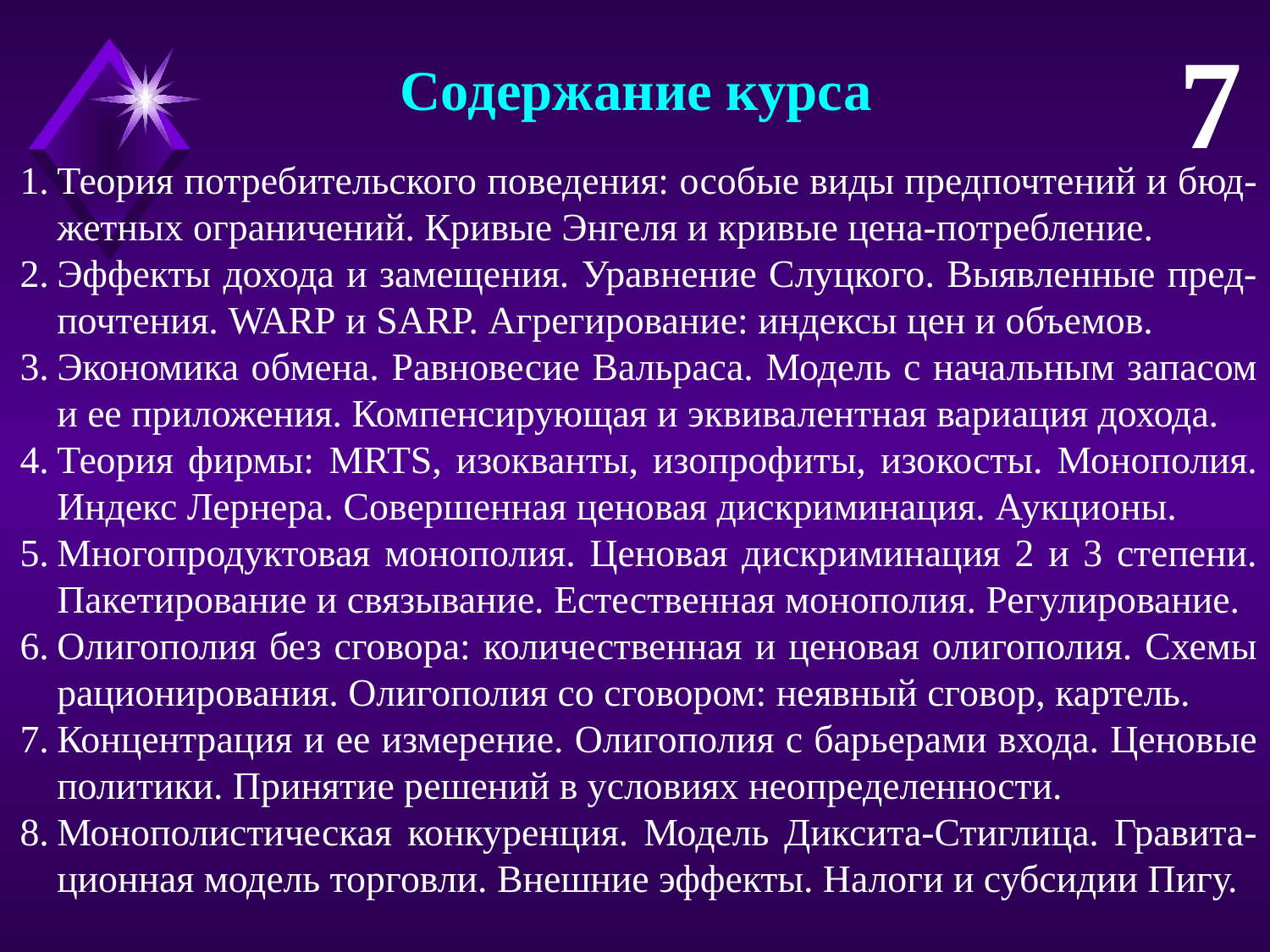

7
Содержание курса
Теория потребительского поведения: особые виды предпочтений и бюд-жетных ограничений. Кривые Энгеля и кривые цена-потребление.
Эффекты дохода и замещения. Уравнение Слуцкого. Выявленные пред-почтения. WARP и SARP. Агрегирование: индексы цен и объемов.
Экономика обмена. Равновесие Вальраса. Модель с начальным запасом и ее приложения. Компенсирующая и эквивалентная вариация дохода.
Теория фирмы: MRTS, изокванты, изопрофиты, изокосты. Монополия. Индекс Лернера. Совершенная ценовая дискриминация. Аукционы.
Многопродуктовая монополия. Ценовая дискриминация 2 и 3 степени. Пакетирование и связывание. Естественная монополия. Регулирование.
Олигополия без сговора: количественная и ценовая олигополия. Схемы рационирования. Олигополия со сговором: неявный сговор, картель.
Концентрация и ее измерение. Олигополия с барьерами входа. Ценовые политики. Принятие решений в условиях неопределенности.
Монополистическая конкуренция. Модель Диксита-Стиглица. Гравита-ционная модель торговли. Внешние эффекты. Налоги и субсидии Пигу.